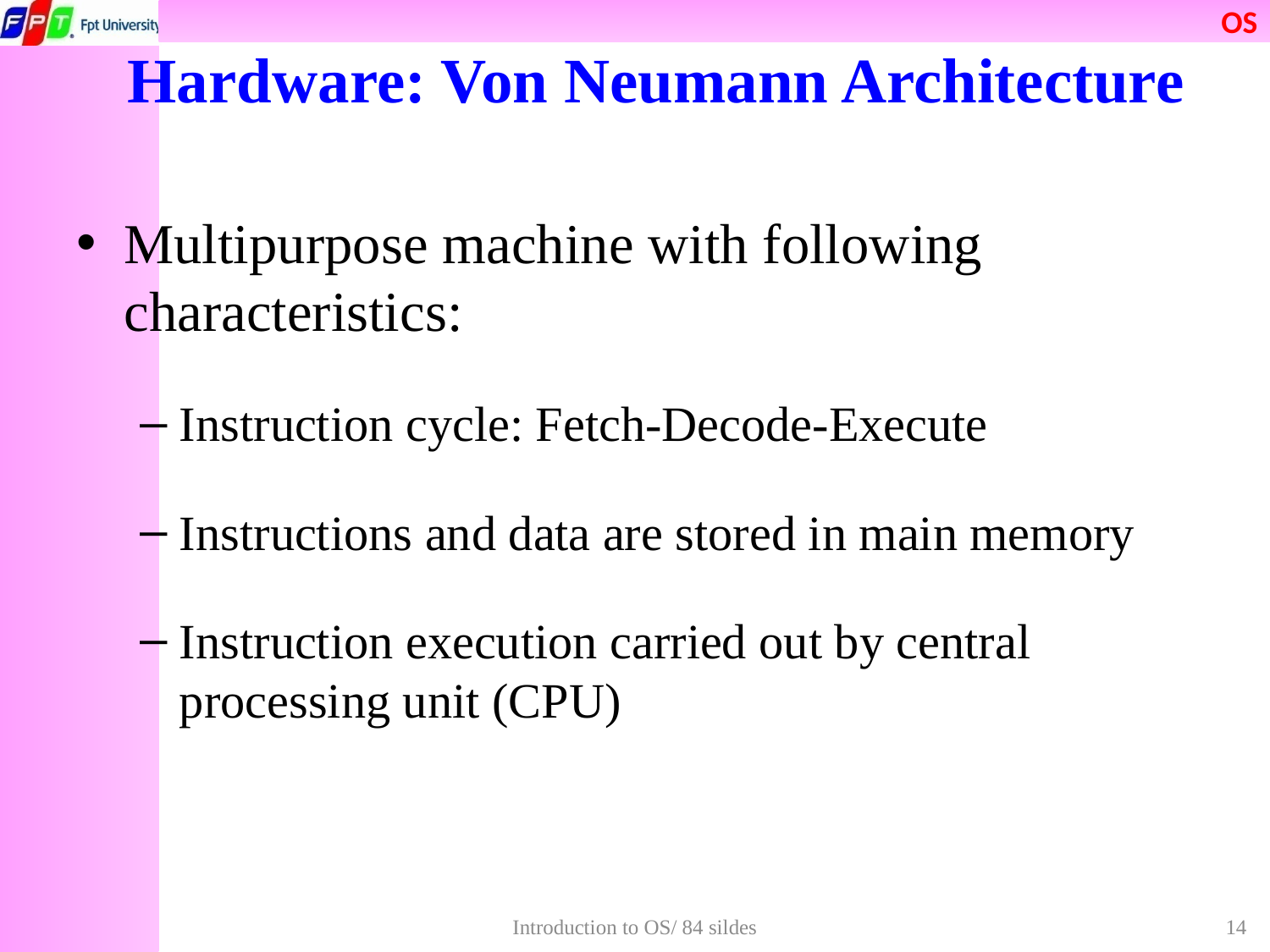

# Hardware: Von Neumann Architecture
Multipurpose machine with following characteristics:
Instruction cycle: Fetch-Decode-Execute
Instructions and data are stored in main memory
Instruction execution carried out by central processing unit (CPU)

Introduction to OS/ 84 sildes
14